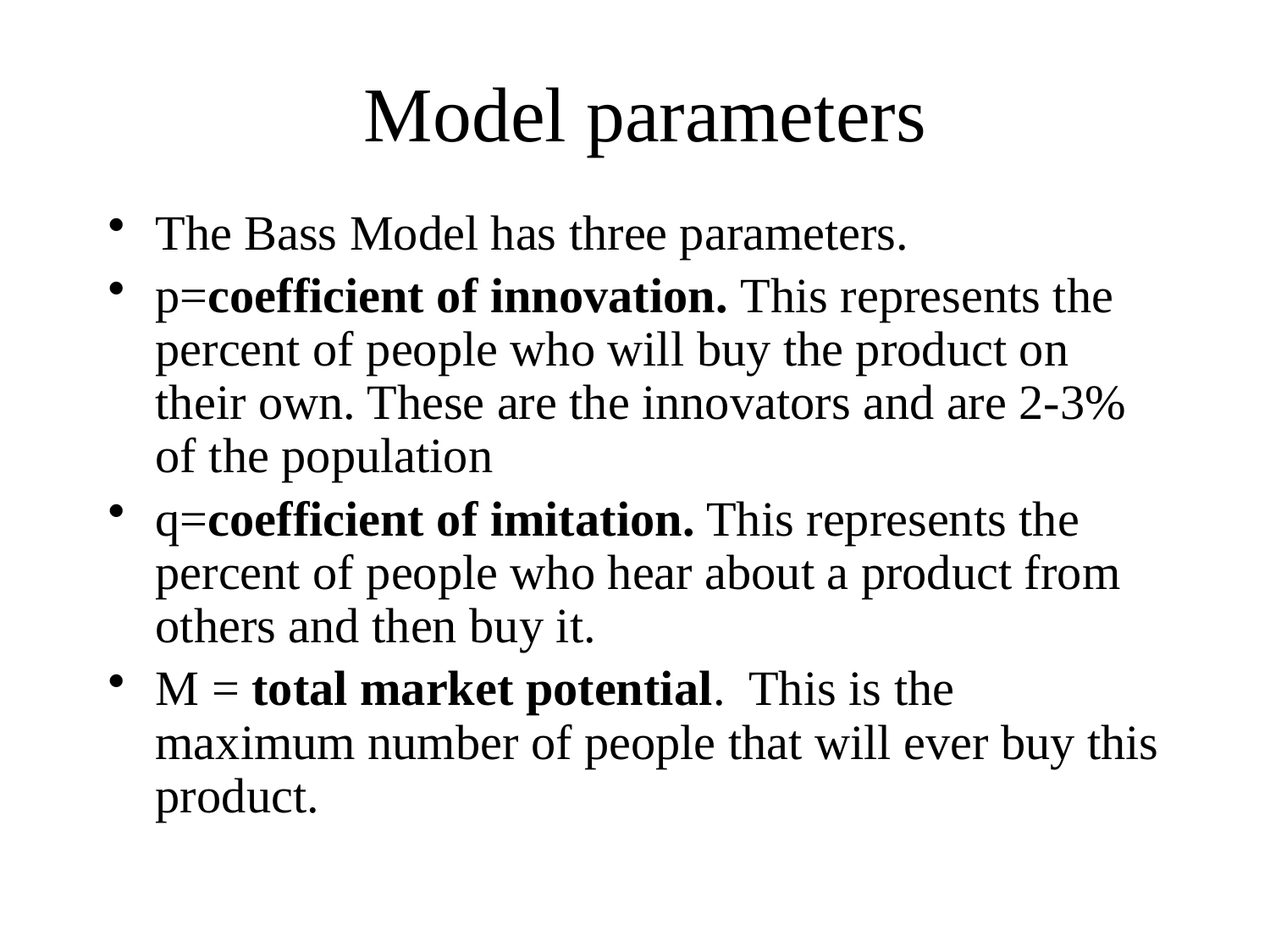

# Model parameters
The Bass Model has three parameters.
p=coefficient of innovation. This represents the percent of people who will buy the product on their own. These are the innovators and are 2-3% of the population
q=coefficient of imitation. This represents the percent of people who hear about a product from others and then buy it.
M = total market potential.  This is the maximum number of people that will ever buy this product.